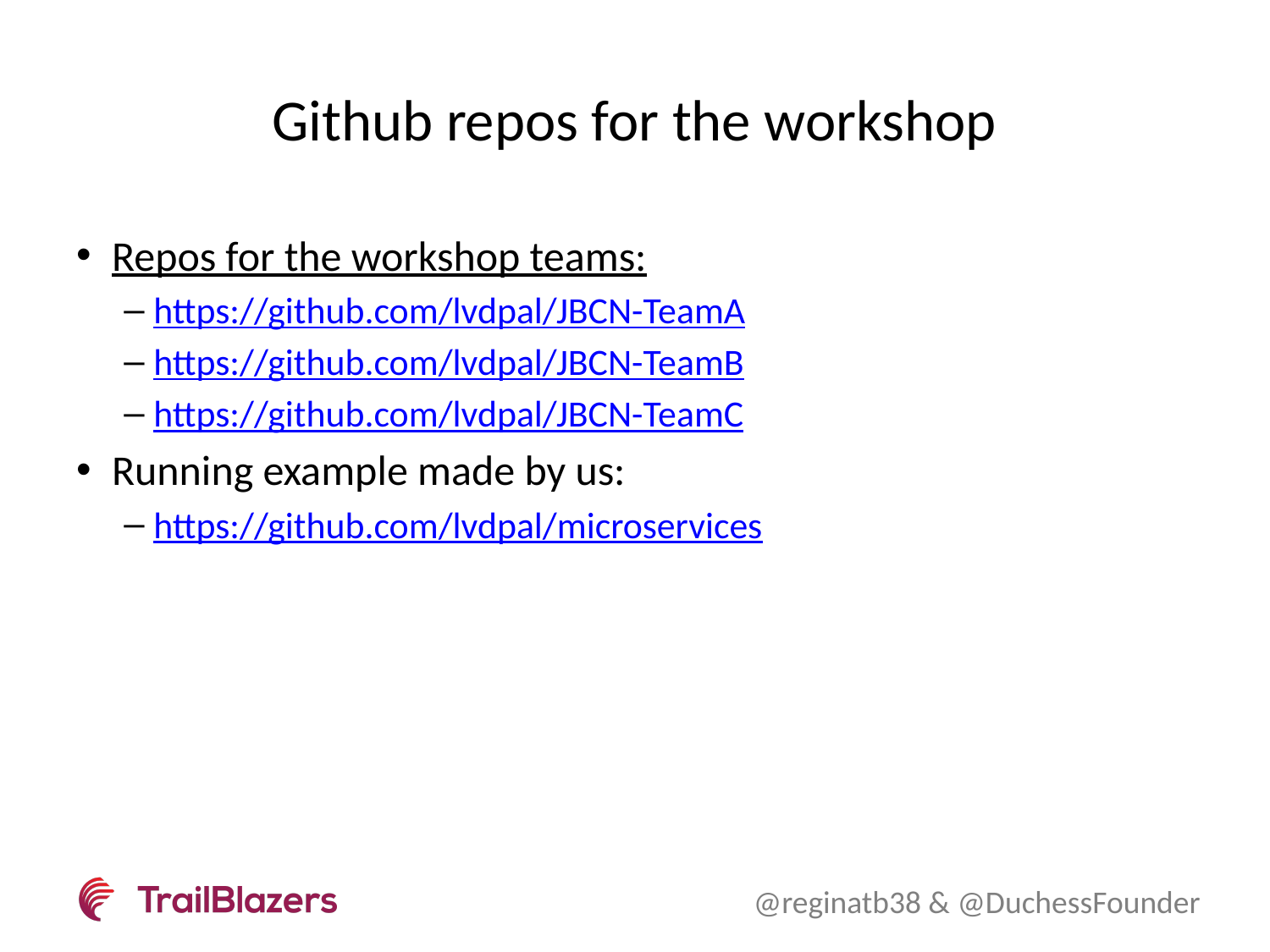

# Github repos for the workshop
Repos for the workshop teams:
https://github.com/lvdpal/JBCN-TeamA
https://github.com/lvdpal/JBCN-TeamB
https://github.com/lvdpal/JBCN-TeamC
Running example made by us:
https://github.com/lvdpal/microservices